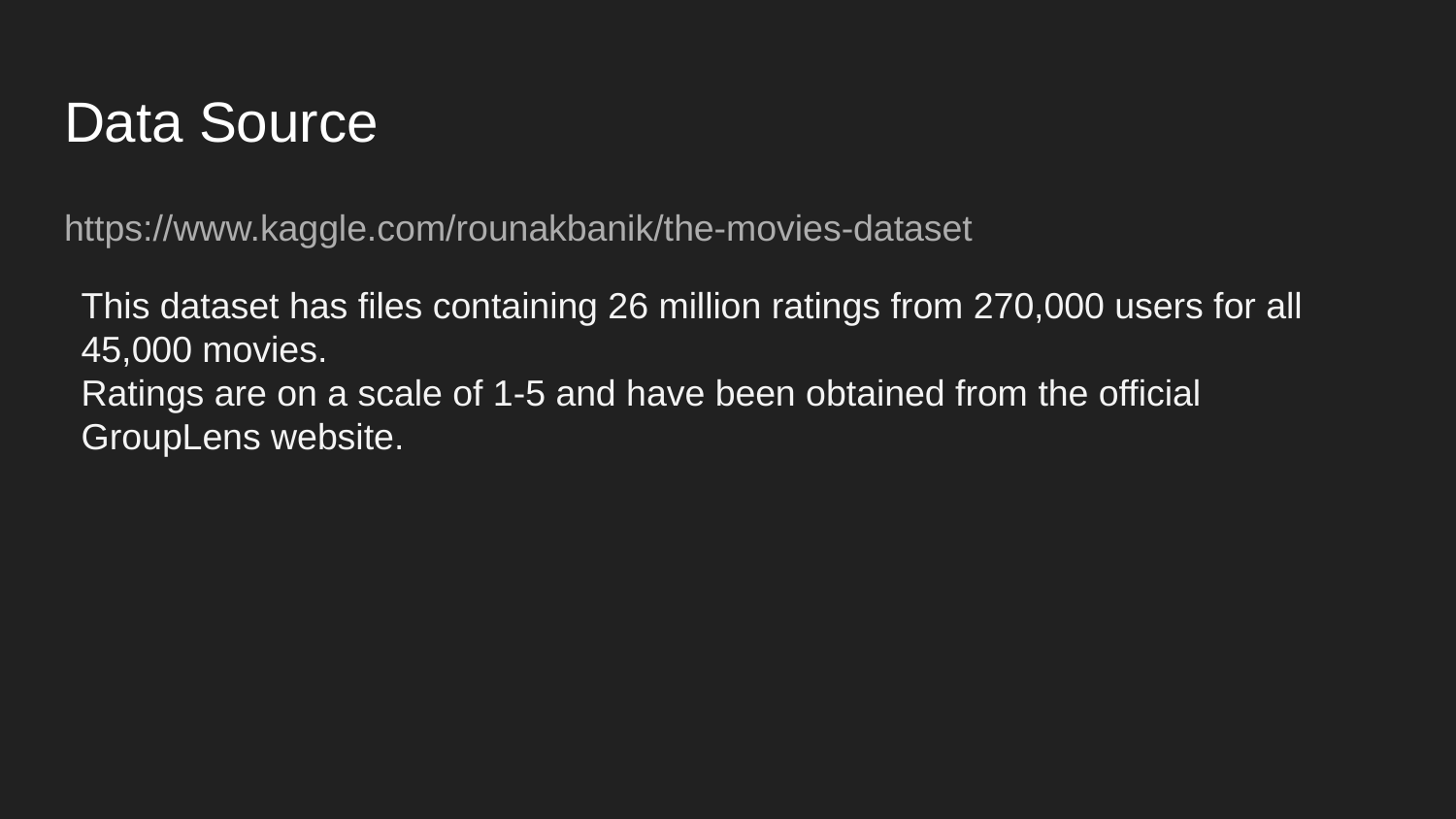

# Data Source
https://www.kaggle.com/rounakbanik/the-movies-dataset
This dataset has files containing 26 million ratings from 270,000 users for all 45,000 movies.
Ratings are on a scale of 1-5 and have been obtained from the official GroupLens website.